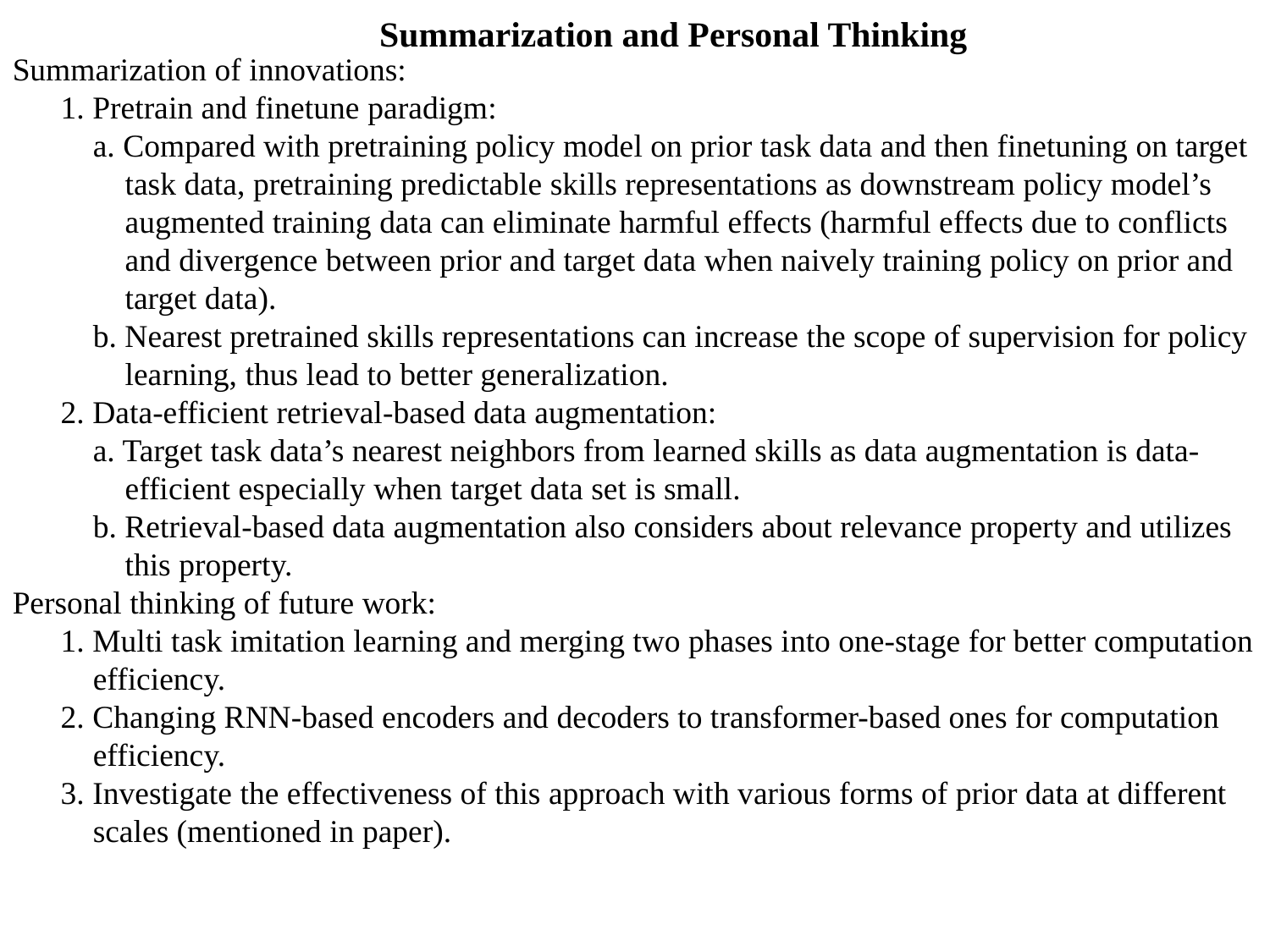

Summarization and Personal Thinking
Summarization of innovations:
      1. Pretrain and finetune paradigm:
          a. Compared with pretraining policy model on prior task data and then finetuning on target
              task data, pretraining predictable skills representations as downstream policy model’s
              augmented training data can eliminate harmful effects (harmful effects due to conflicts
              and divergence between prior and target data when naively training policy on prior and
              target data).
          b. Nearest pretrained skills representations can increase the scope of supervision for policy
              learning, thus lead to better generalization.
      2. Data-efficient retrieval-based data augmentation:
          a. Target task data’s nearest neighbors from learned skills as data augmentation is data-
              efficient especially when target data set is small.
          b. Retrieval-based data augmentation also considers about relevance property and utilizes
              this property.
Personal thinking of future work:
      1. Multi task imitation learning and merging two phases into one-stage for better computation
          efficiency.
      2. Changing RNN-based encoders and decoders to transformer-based ones for computation
          efficiency.
      3. Investigate the effectiveness of this approach with various forms of prior data at different
          scales (mentioned in paper).